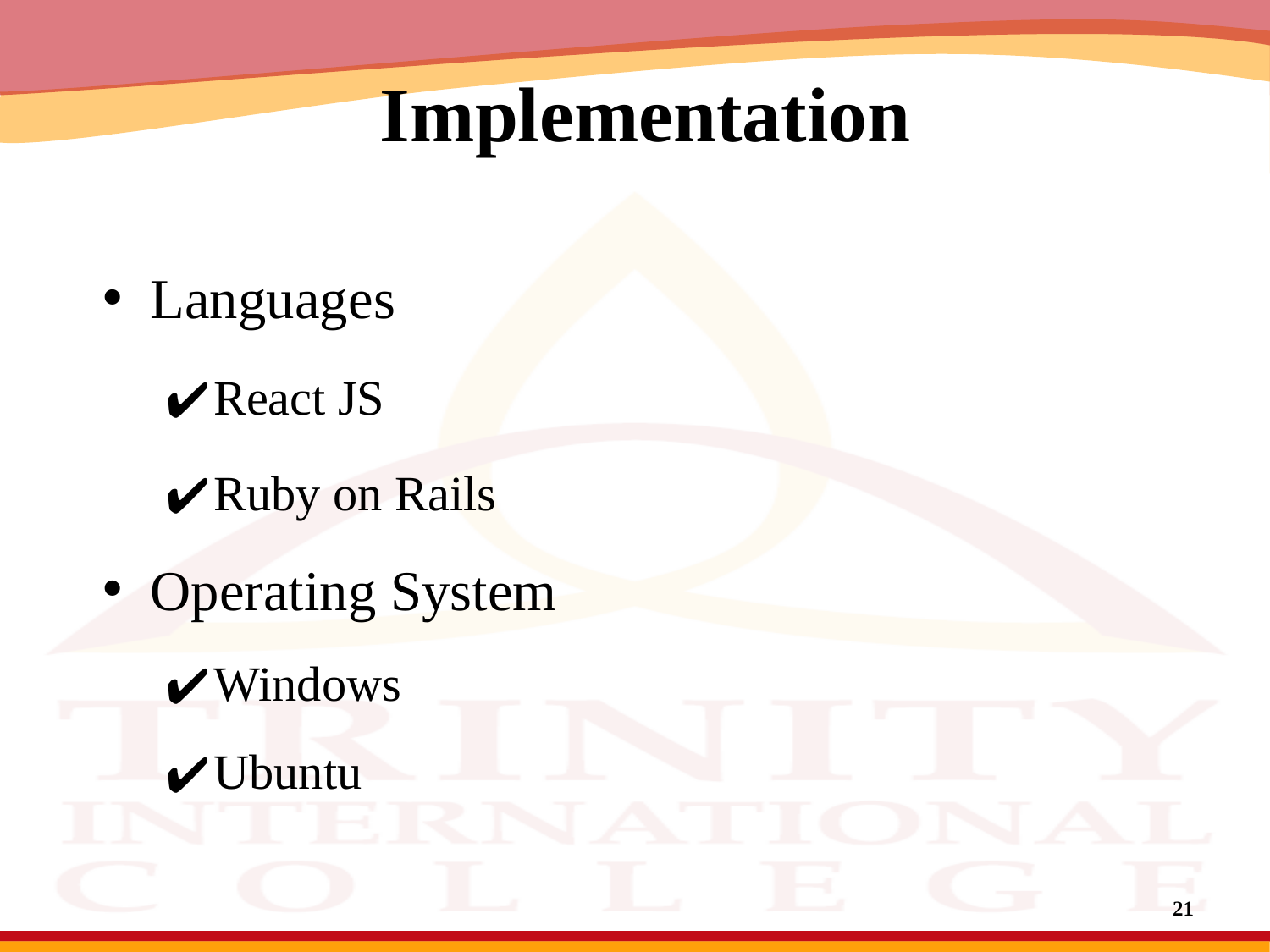

# Implementation
Languages
React JS
Ruby on Rails
Operating System
Windows
Ubuntu

21